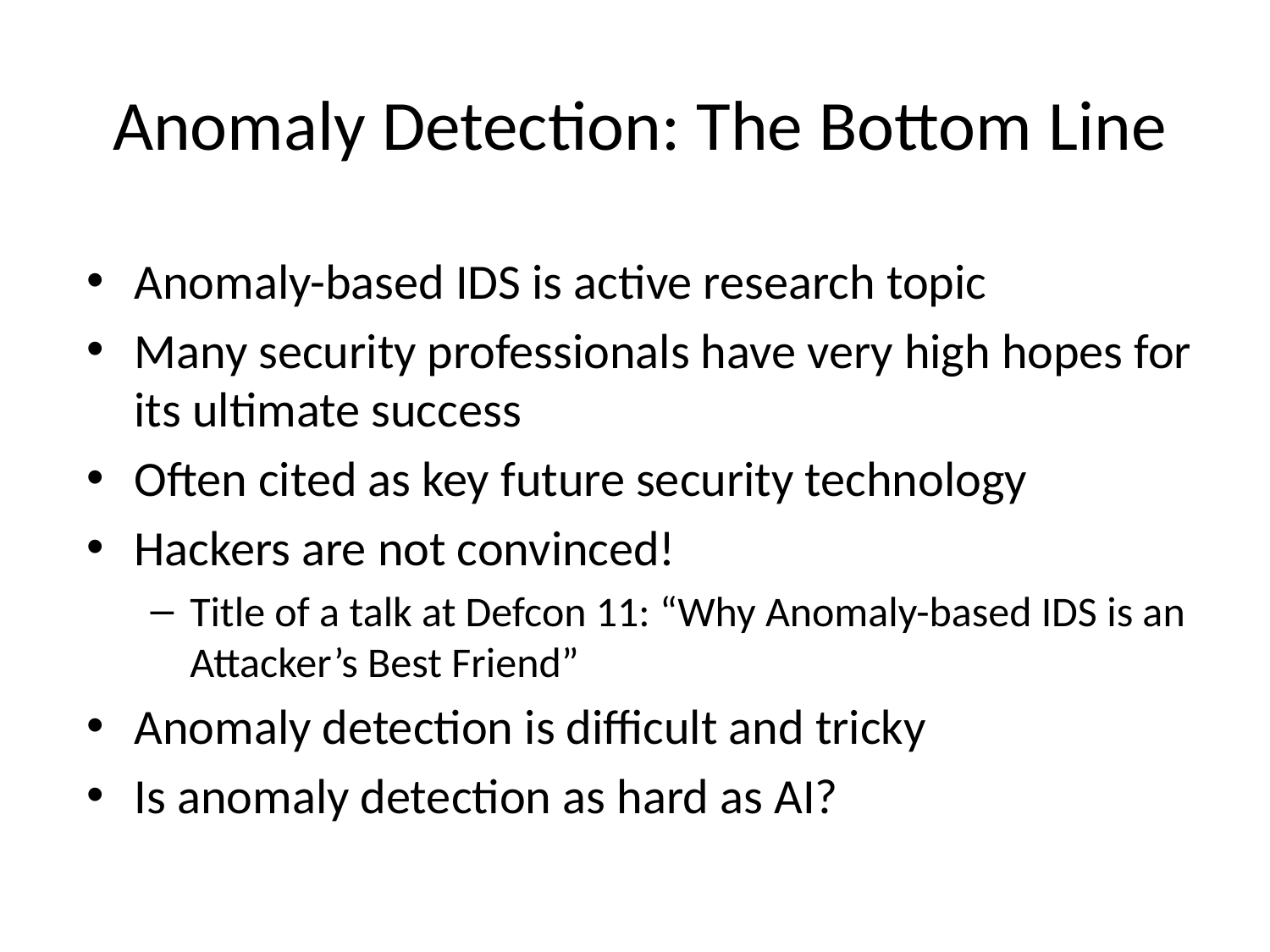

# Anomaly Detection: The Bottom Line
Anomaly-based IDS is active research topic
Many security professionals have very high hopes for its ultimate success
Often cited as key future security technology
Hackers are not convinced!
Title of a talk at Defcon 11: “Why Anomaly-based IDS is an Attacker’s Best Friend”
Anomaly detection is difficult and tricky
Is anomaly detection as hard as AI?